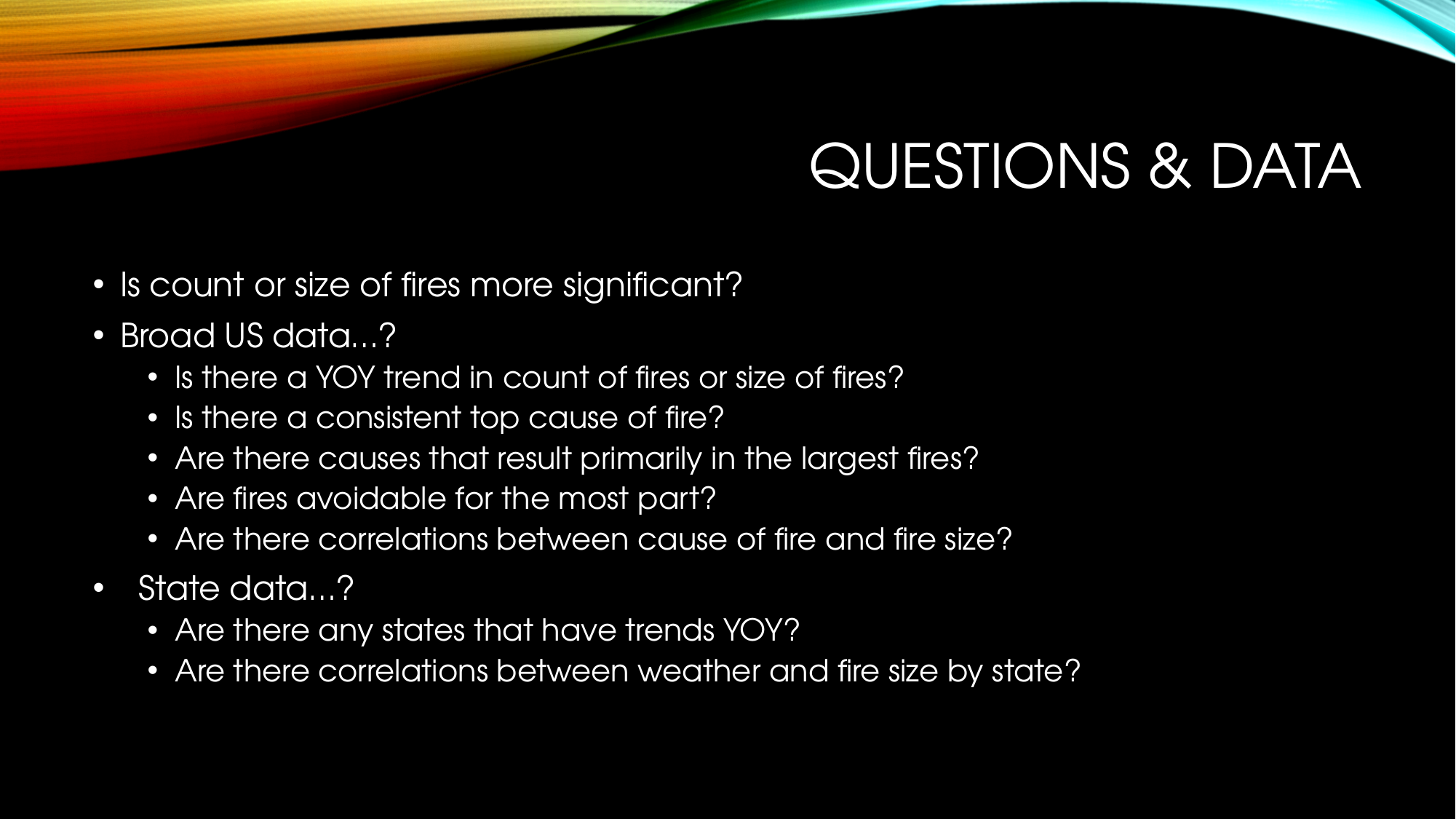

# Questions & Data
Is count or size of fires more significant?
Broad US data…?
Is there a YOY trend in count of fires or size of fires?
Is there a consistent top cause of fire?
Are there causes that result primarily in the largest fires?
Are fires avoidable for the most part?
Are there correlations between cause of fire and fire size?
  State data…?
Are there any states that have trends YOY?
Are there correlations between weather and fire size by state?